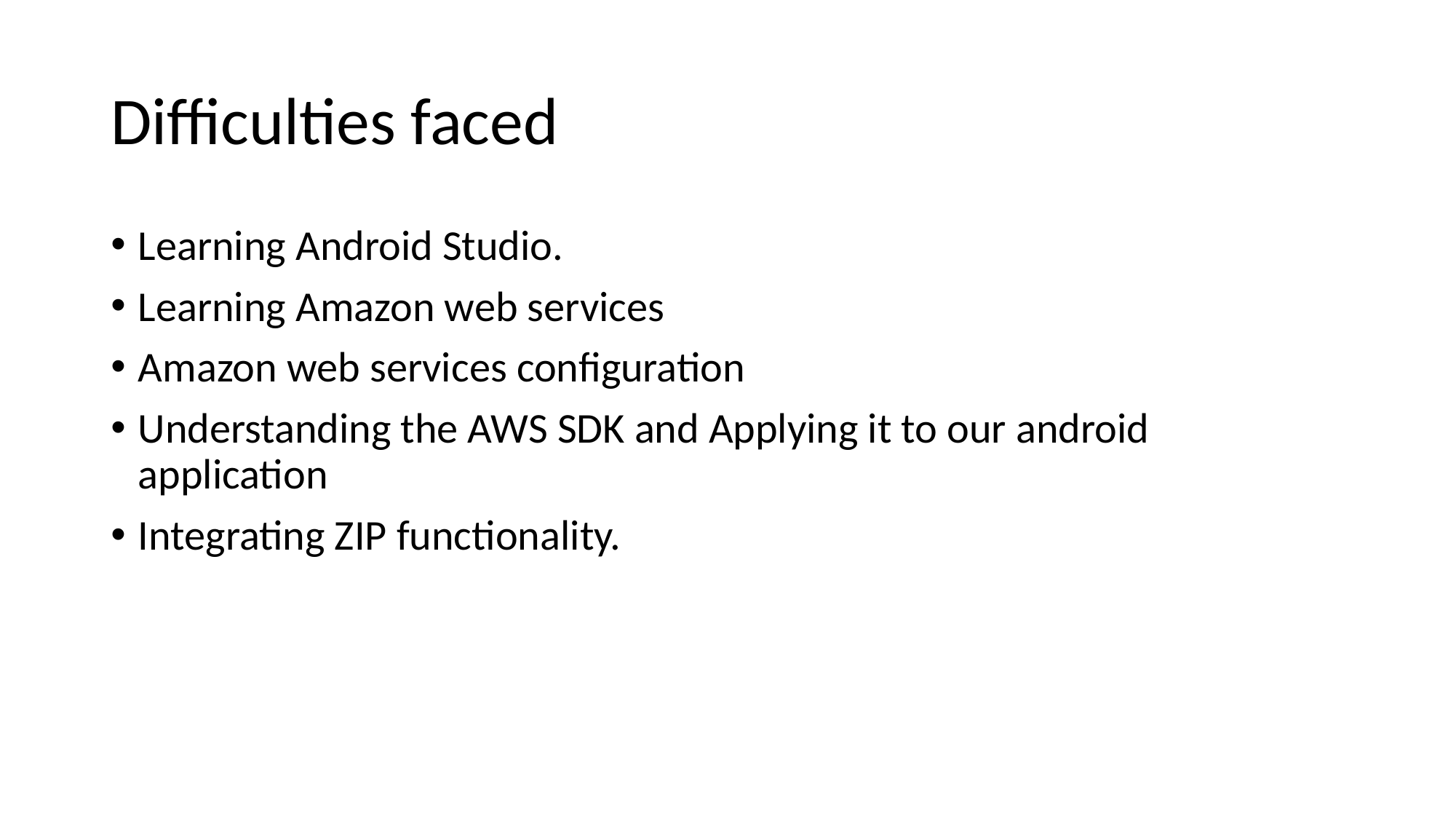

# Difficulties faced
Learning Android Studio.
Learning Amazon web services
Amazon web services configuration
Understanding the AWS SDK and Applying it to our android application
Integrating ZIP functionality.